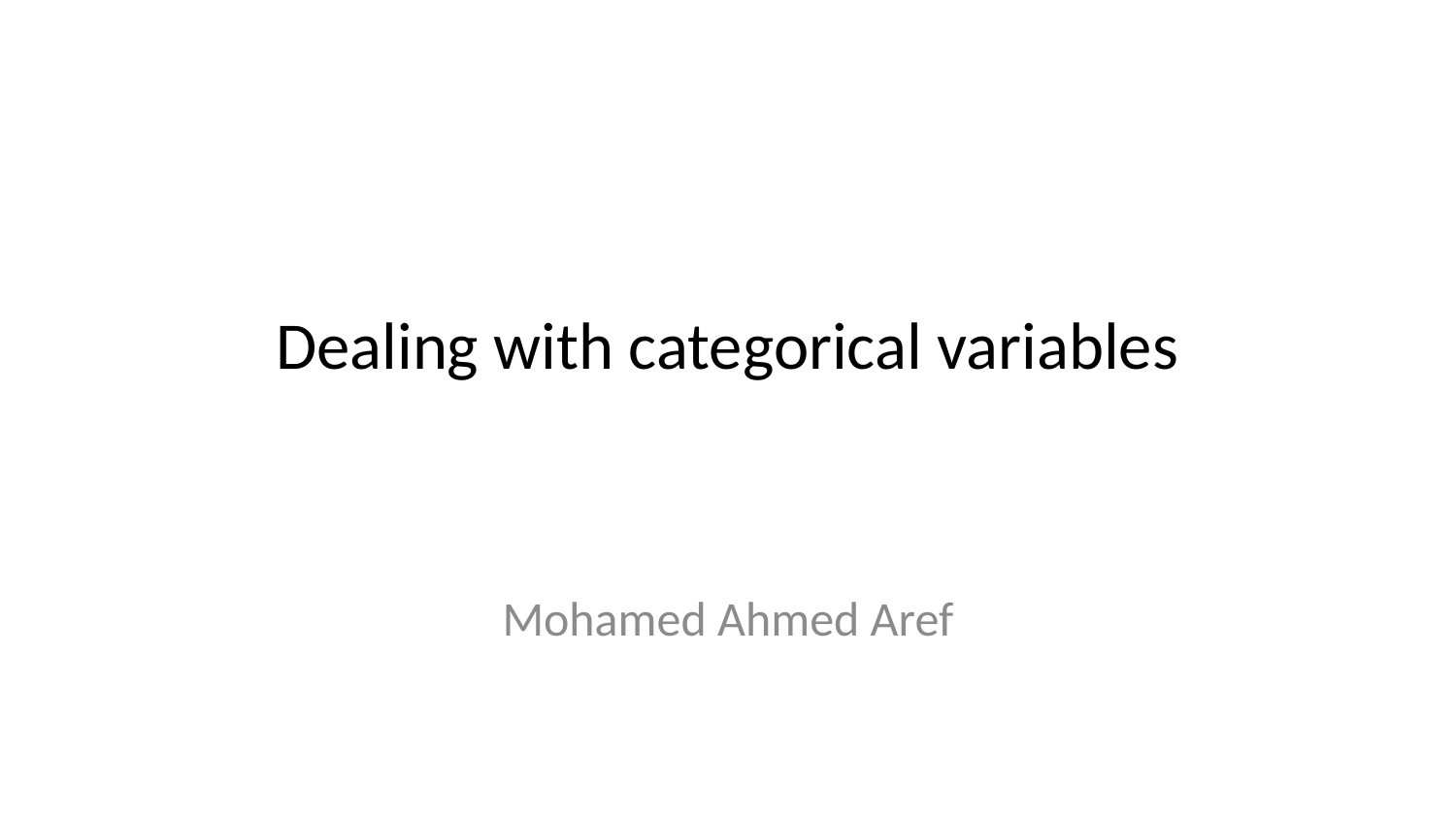

# Dealing with categorical variables
Mohamed Ahmed Aref